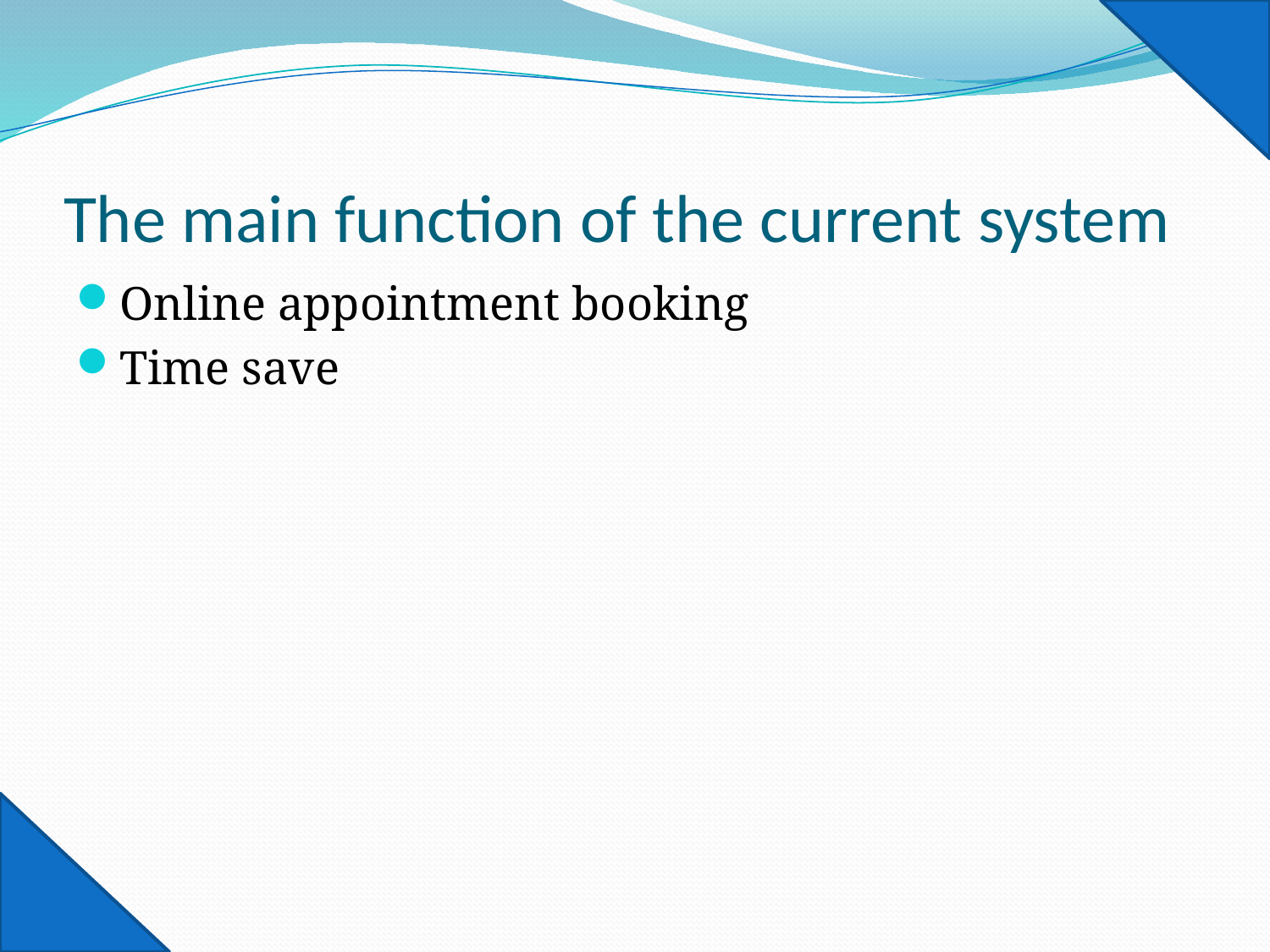

# The main function of the current system
Online appointment booking
Time save